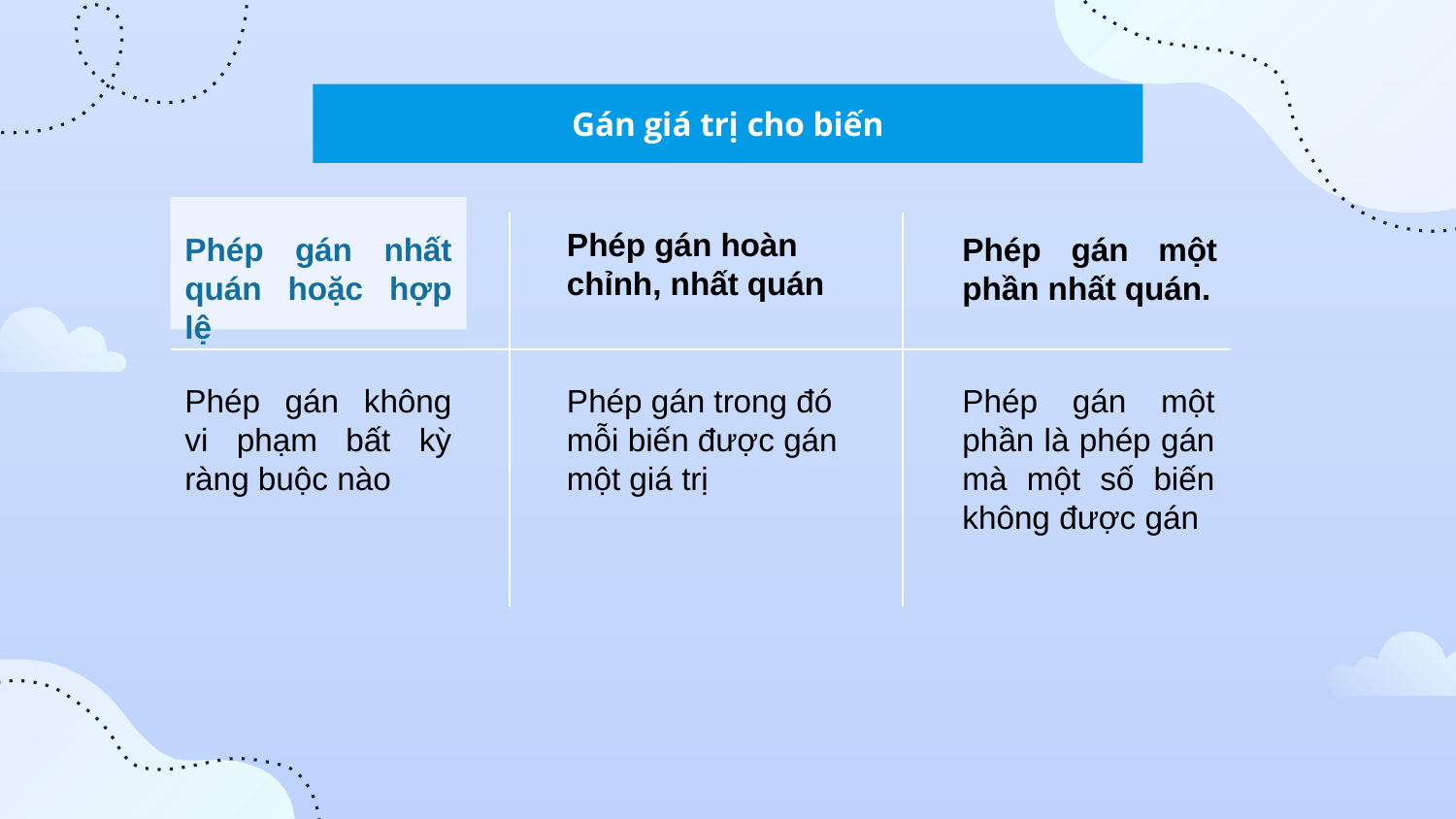

Gán giá trị cho biến

Phép gán hoàn chỉnh, nhất quán
Phép gán một phần nhất quán.
Phép gán nhất quán hoặc hợp lệ
Phép gán không vi phạm bất kỳ ràng buộc nào
Phép gán trong đó mỗi biến được gán một giá trị
Phép gán một phần là phép gán mà một số biến không được gán